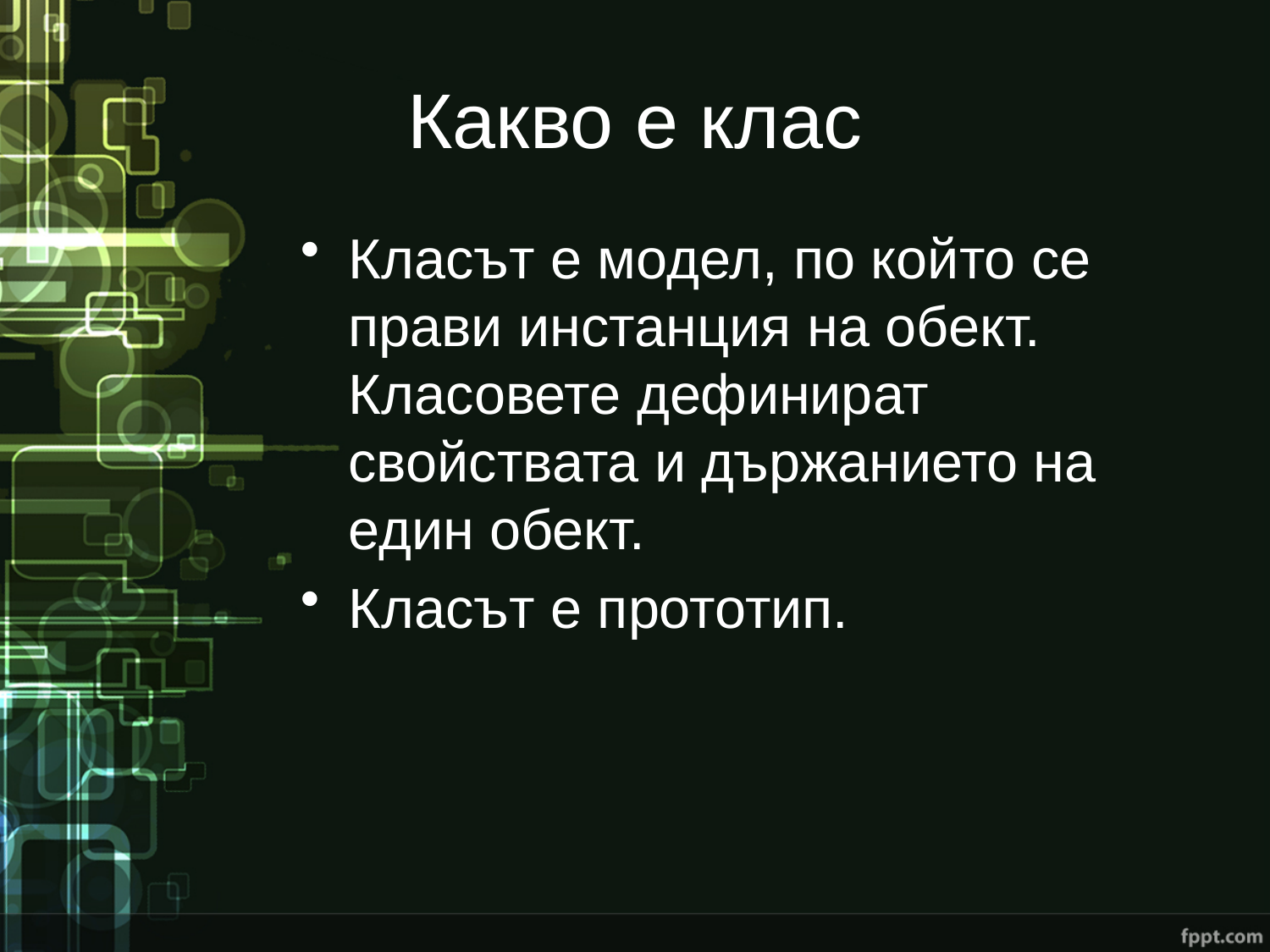

# Какво е клас
Класът е модел, по който се прави инстанция на обект. Класовете дефинират свойствата и държанието на един обект.
Класът е прототип.